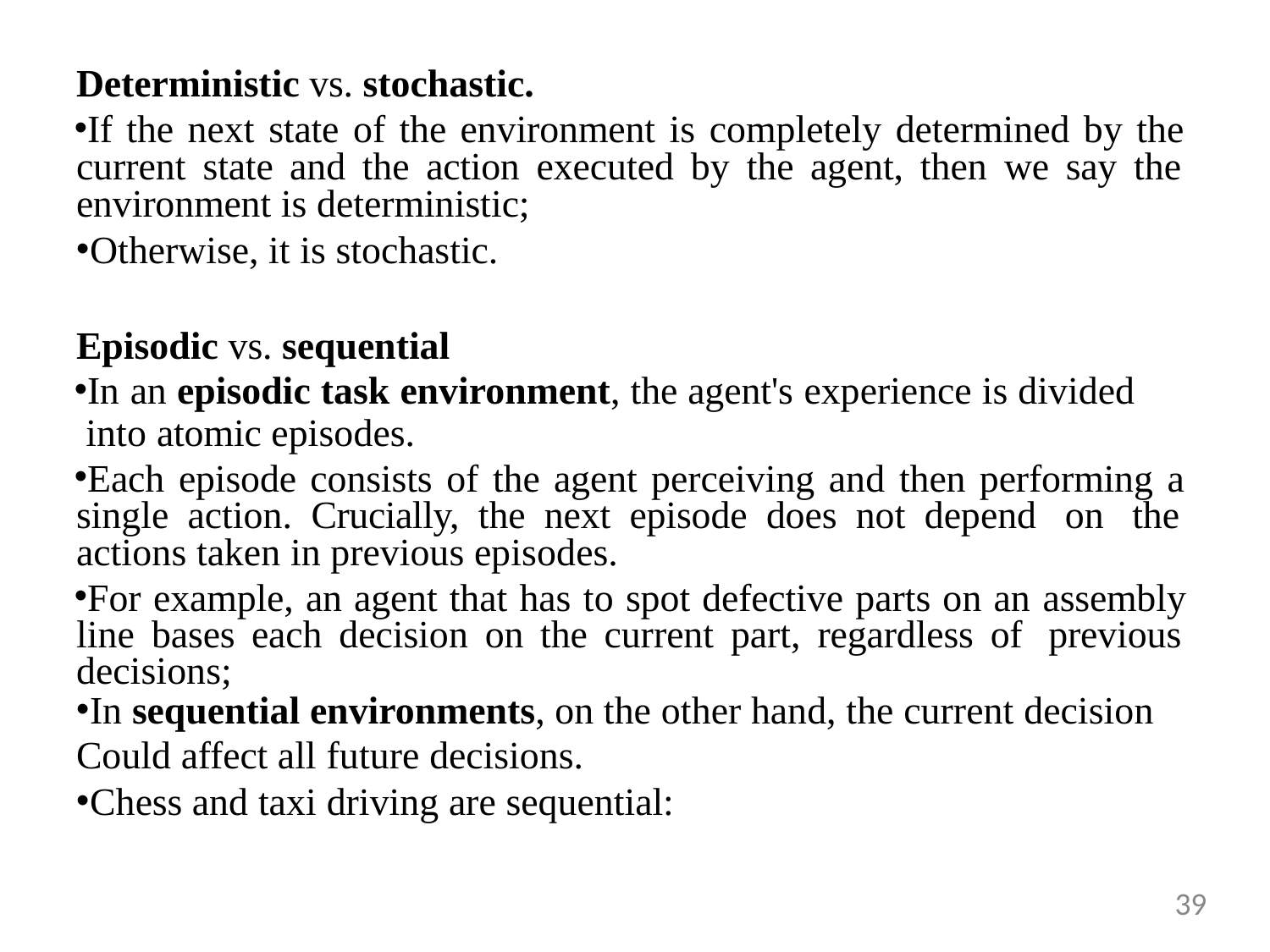

Deterministic vs. stochastic.
If the next state of the environment is completely determined by the  current state and the action executed by the agent, then we say the  environment is deterministic;
Otherwise, it is stochastic.

Episodic vs. sequential
In an episodic task environment, the agent's experience is divided  into atomic episodes.
Each episode consists of the agent perceiving and then performing a  single action. Crucially, the next episode does not depend on the  actions taken in previous episodes.
For example, an agent that has to spot defective parts on an assembly  line bases each decision on the current part, regardless of previous  decisions;
In sequential environments, on the other hand, the current decision
Could affect all future decisions.
Chess and taxi driving are sequential:
39